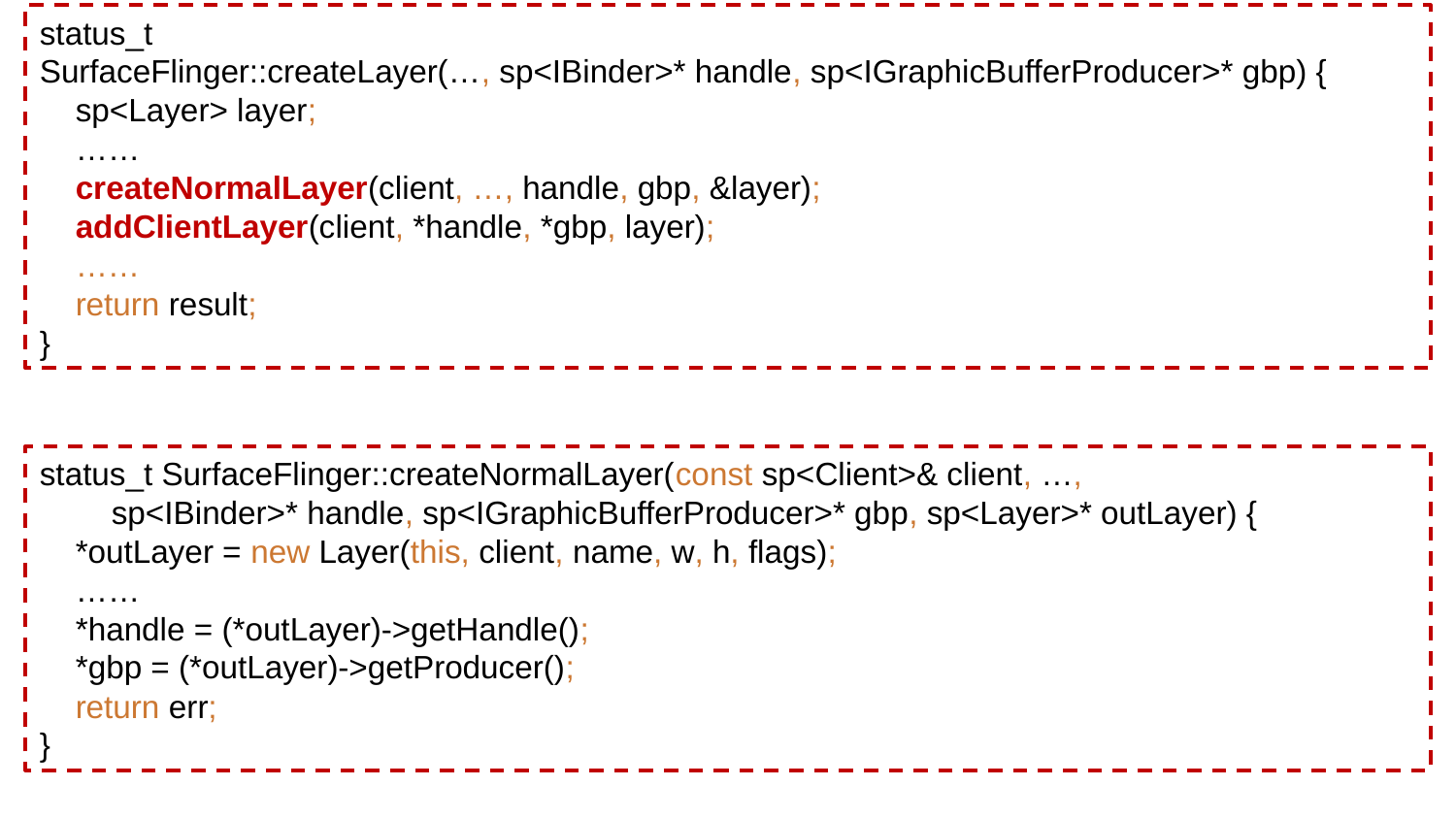

status_t
SurfaceFlinger::createLayer(…, sp<IBinder>* handle, sp<IGraphicBufferProducer>* gbp) {
    sp<Layer> layer;
    ……
    createNormalLayer(client, …, handle, gbp, &layer);
    addClientLayer(client, *handle, *gbp, layer);
    ……
    return result;
}
status_t SurfaceFlinger::createNormalLayer(const sp<Client>& client, …,
        sp<IBinder>* handle, sp<IGraphicBufferProducer>* gbp, sp<Layer>* outLayer) {
    *outLayer = new Layer(this, client, name, w, h, flags);
    ……
    *handle = (*outLayer)->getHandle();
    *gbp = (*outLayer)->getProducer();
    return err;
}